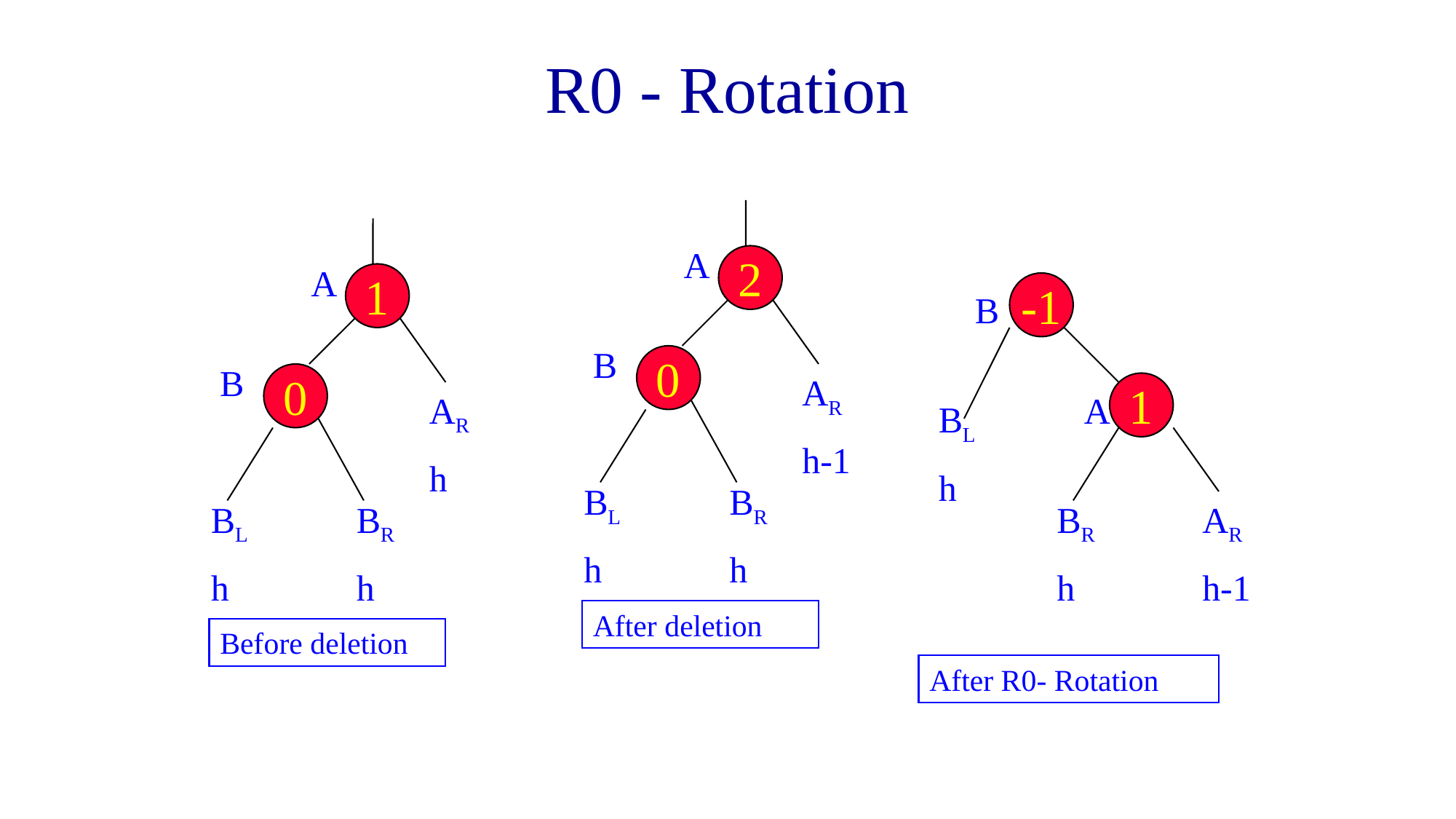

# R0 - Rotation

A
2
A
1
-1
B

B
0
B
0
AR
h-1
1
A
AR
h
BL
h

BL
h
BR
h
BL
h
BR
h
BR
h
AR
h-1
After deletion
Before deletion
After R0- Rotation